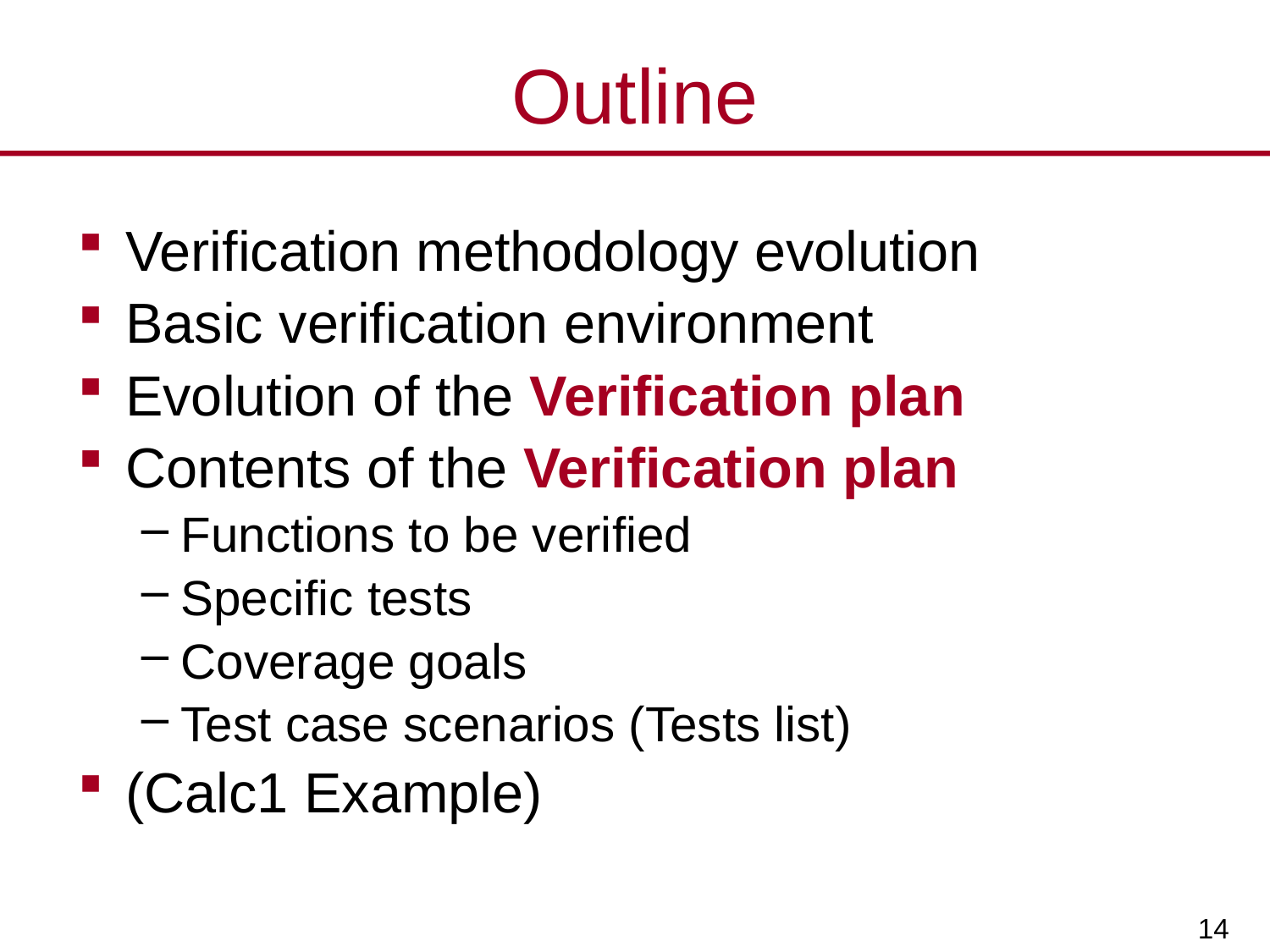

# Outline
Verification methodology evolution
Basic verification environment
Evolution of the Verification plan
Contents of the Verification plan
Functions to be verified
Specific tests
Coverage goals
Test case scenarios (Tests list)
(Calc1 Example)